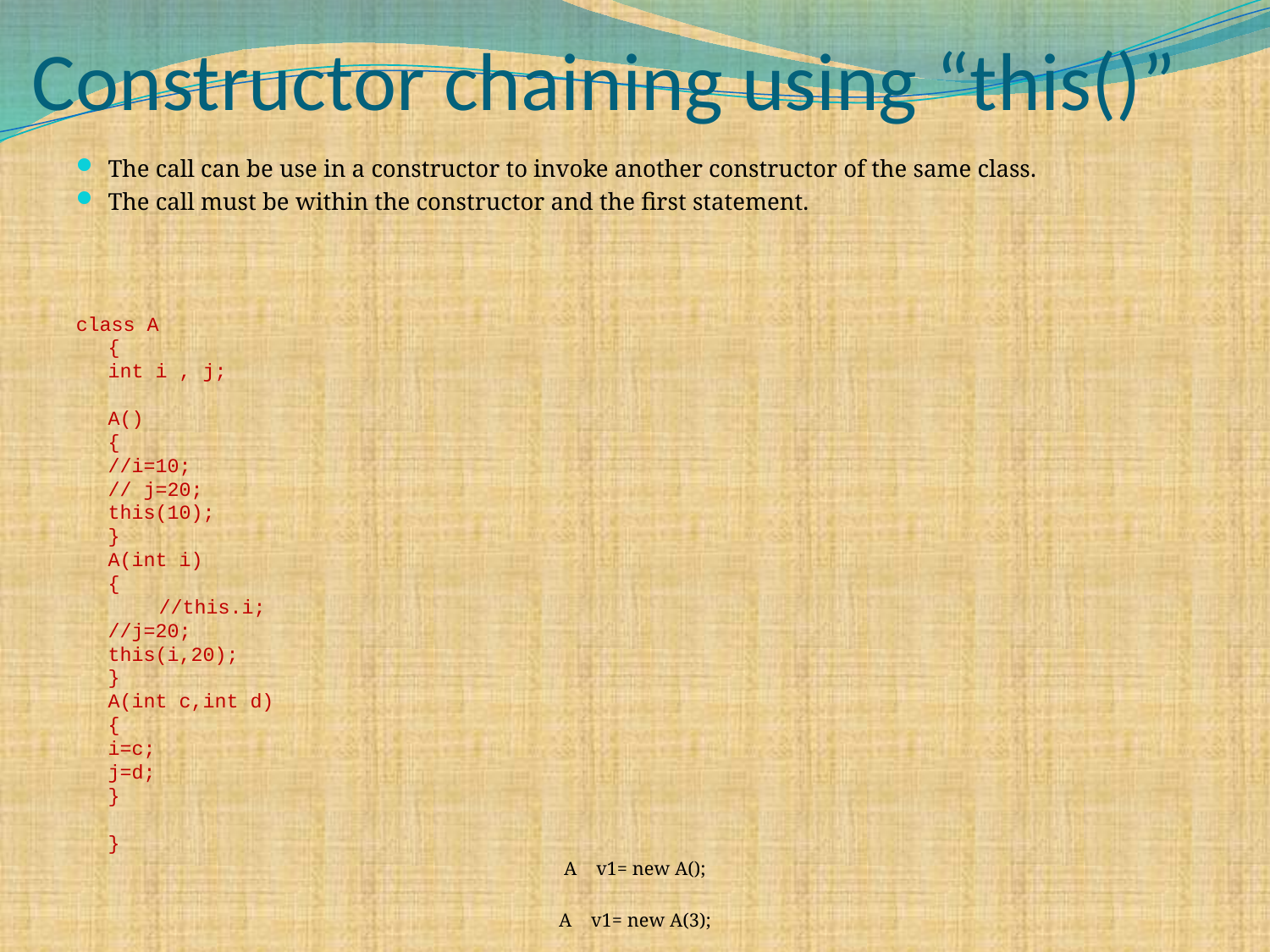

# Constructor chaining using “this()”
The call can be use in a constructor to invoke another constructor of the same class.
The call must be within the constructor and the first statement.

class A
	{
		int i , j;

		A()
			{
				//i=10;
				// j=20;
				this(10);
			}
		A(int i)
			{
		 		//this.i;
				//j=20;
				this(i,20);
			}
		A(int c,int d)
			{
				i=c;
				j=d;
			}

	}
A    v1= new A();

A    v1= new A(3);

A    v1= new A(2,3);